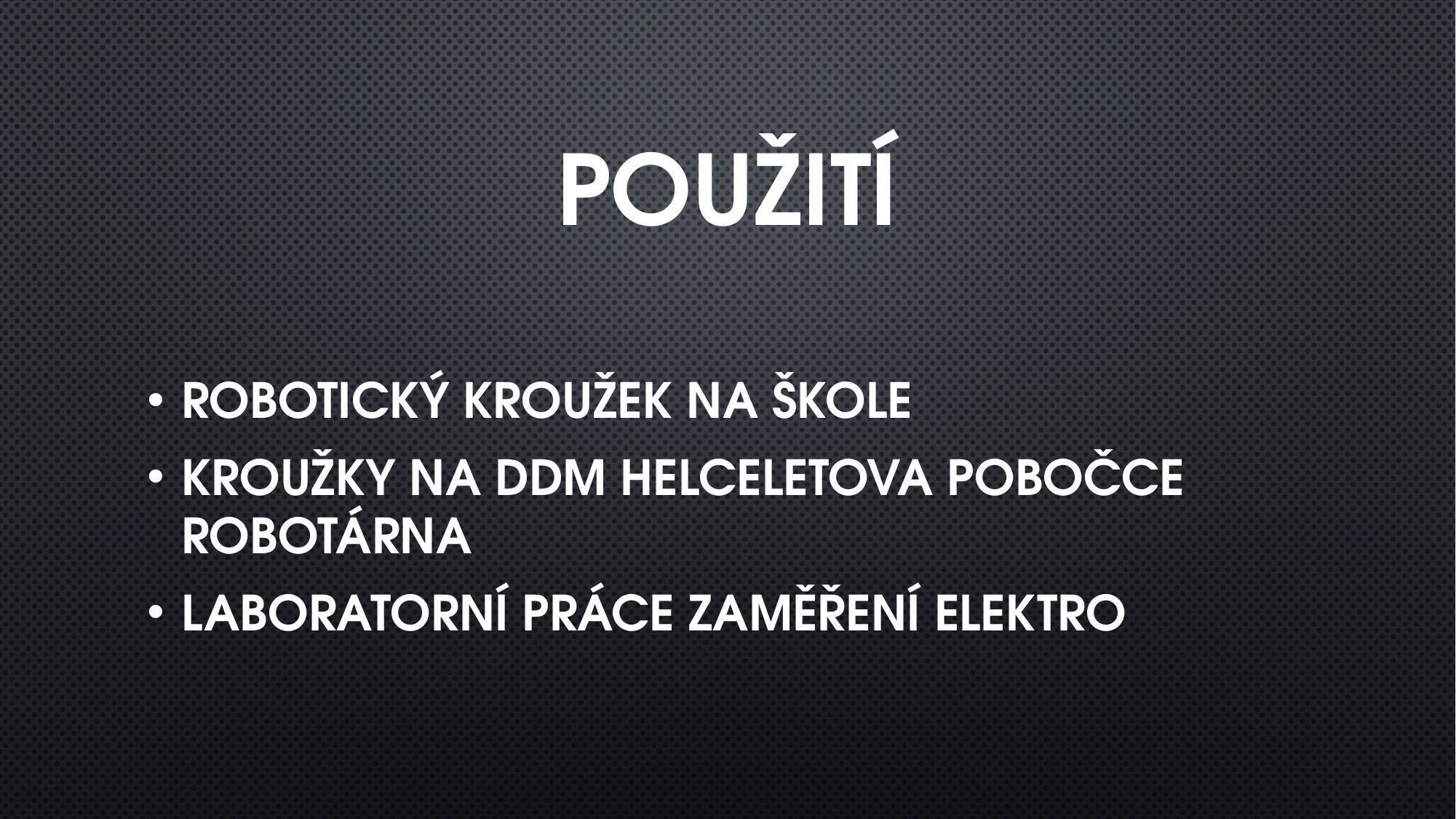

# Použití
Robotický kroužek na škole
Kroužky na ddm Helceletova pobočce Robotárna
Laboratorní práce zaměření elektro